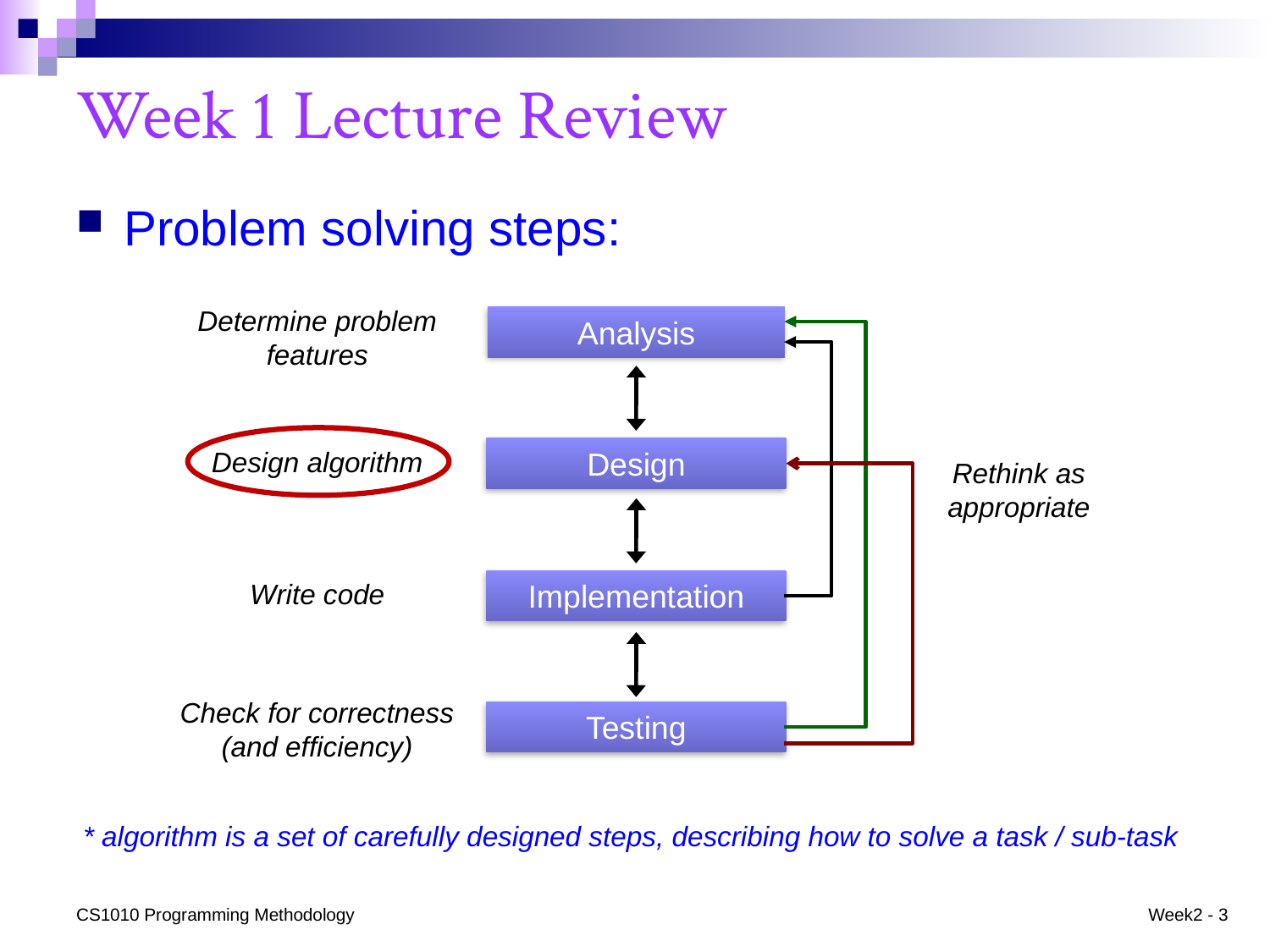

# Week 1 Lecture Review
Problem solving steps:
Determine problem features
Analysis

Design
Design algorithm
Rethink as appropriate
Implementation
Write code
Check for correctness (and efficiency)
Testing
* algorithm is a set of carefully designed steps, describing how to solve a task / sub-task
CS1010 Programming Methodology
Week2 - 3